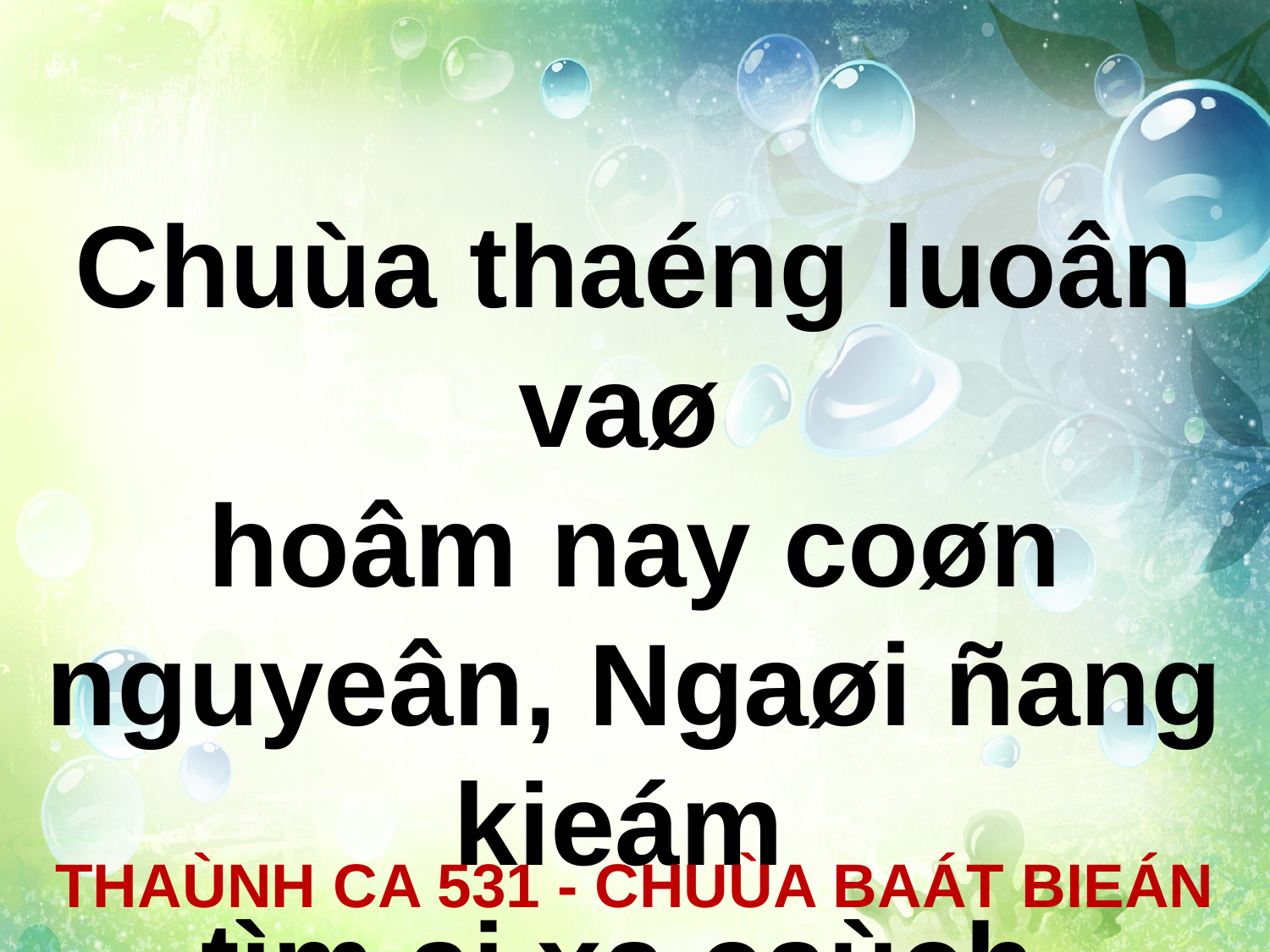

Chuùa thaéng luoân vaø
hoâm nay coøn nguyeân, Ngaøi ñang kieám
tìm ai xa caùch.
THAÙNH CA 531 - CHUÙA BAÁT BIEÁN